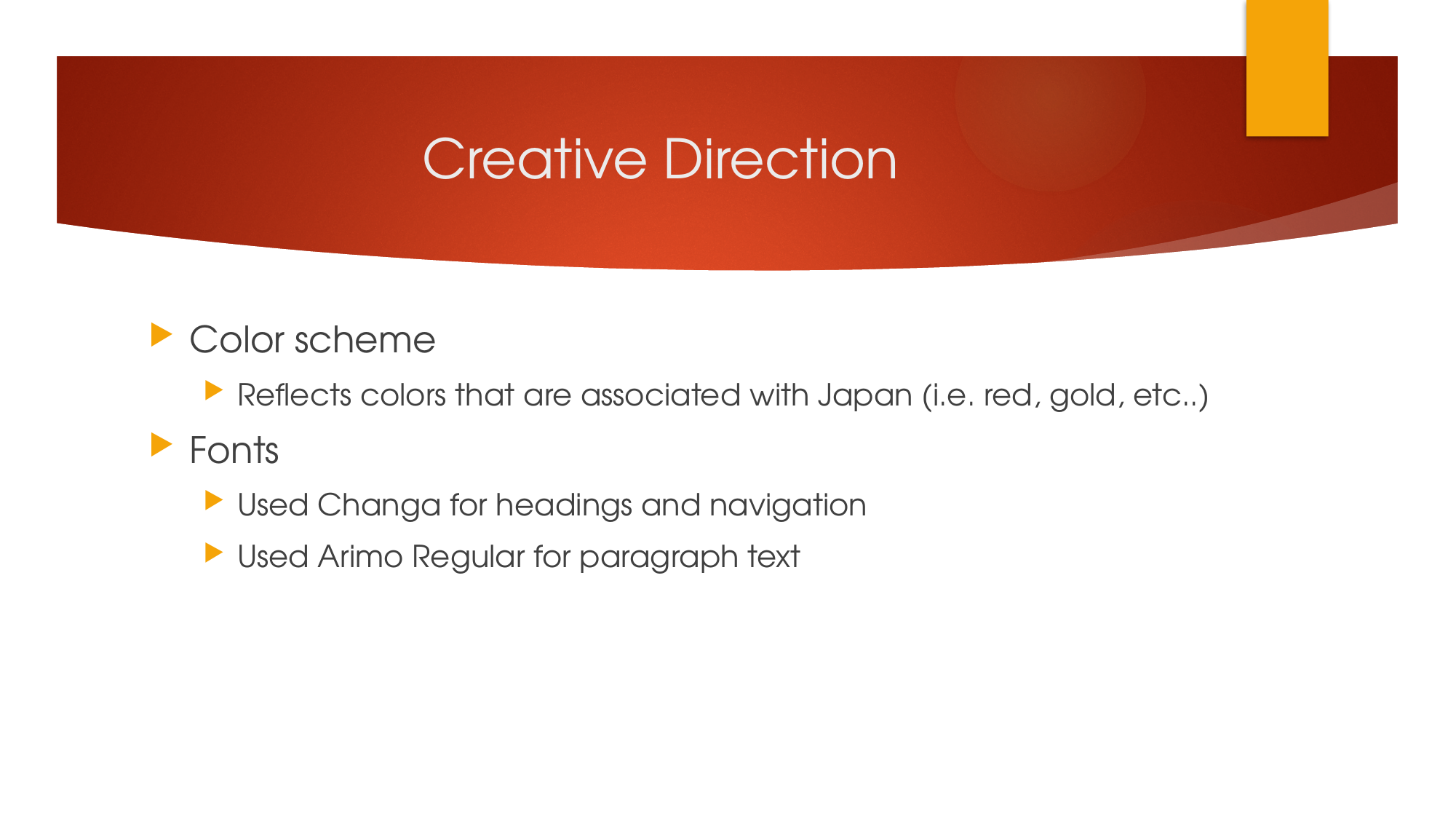

# Creative Direction
Color scheme
Reflects colors that are associated with Japan (i.e. red, gold, etc..)
Fonts
Used Changa for headings and navigation
Used Arimo Regular for paragraph text